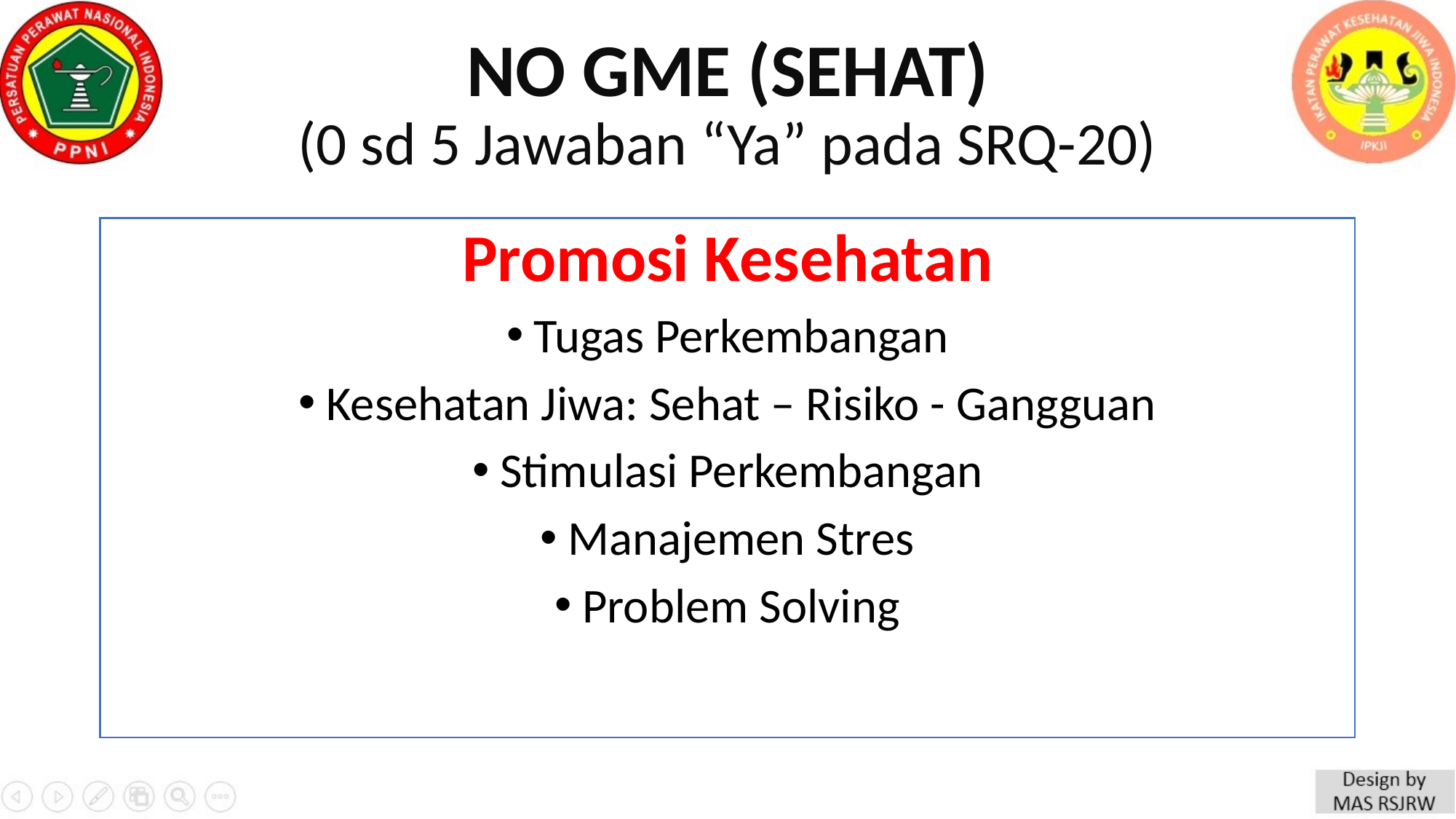

# NO GME (SEHAT) (0 sd 5 Jawaban “Ya” pada SRQ-20)
Promosi Kesehatan
Tugas Perkembangan
Kesehatan Jiwa: Sehat – Risiko - Gangguan
Stimulasi Perkembangan
Manajemen Stres
Problem Solving